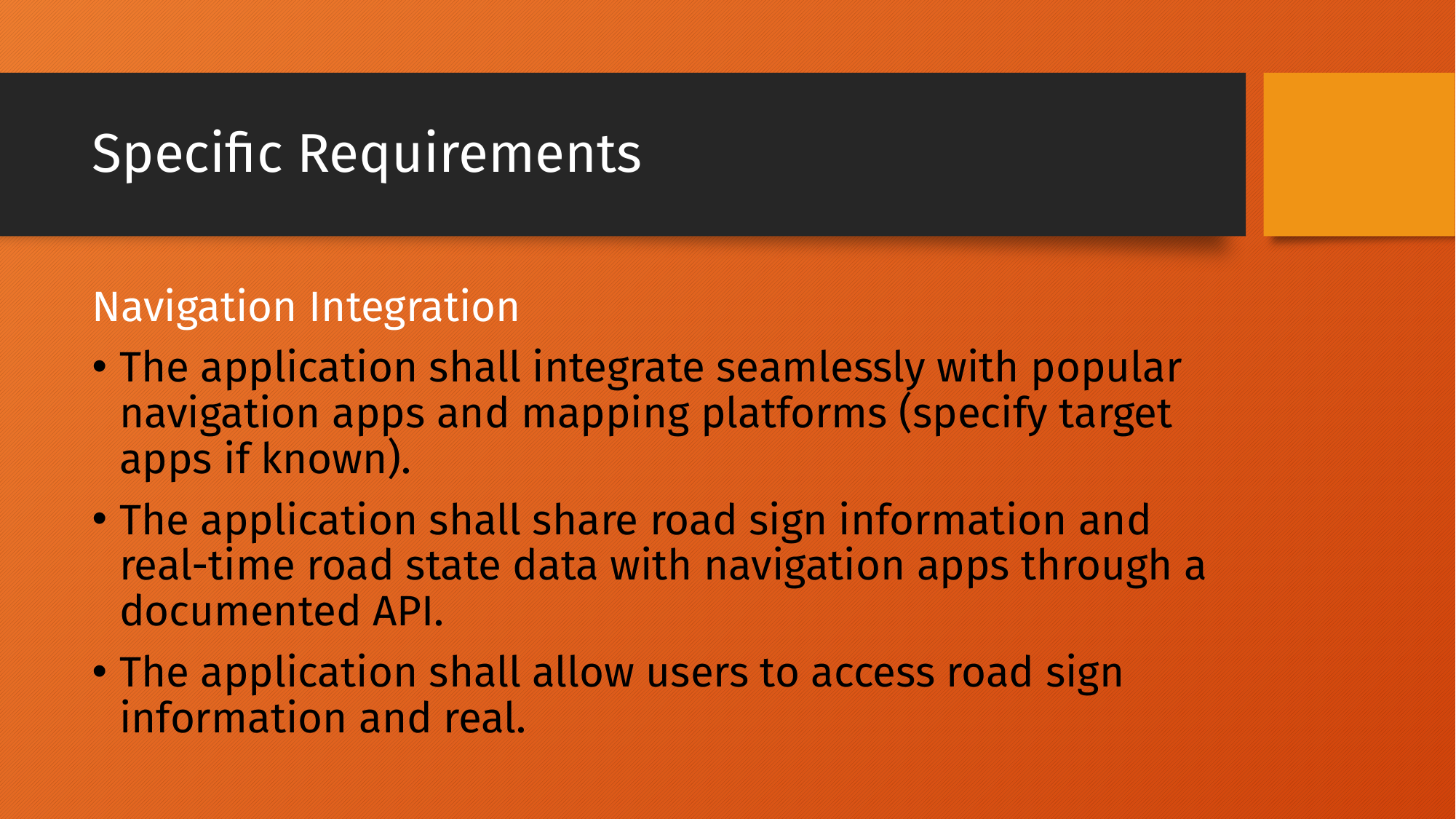

# Specific Requirements
Navigation Integration
The application shall integrate seamlessly with popular navigation apps and mapping platforms (specify target apps if known).
The application shall share road sign information and real-time road state data with navigation apps through a documented API.
The application shall allow users to access road sign information and real.